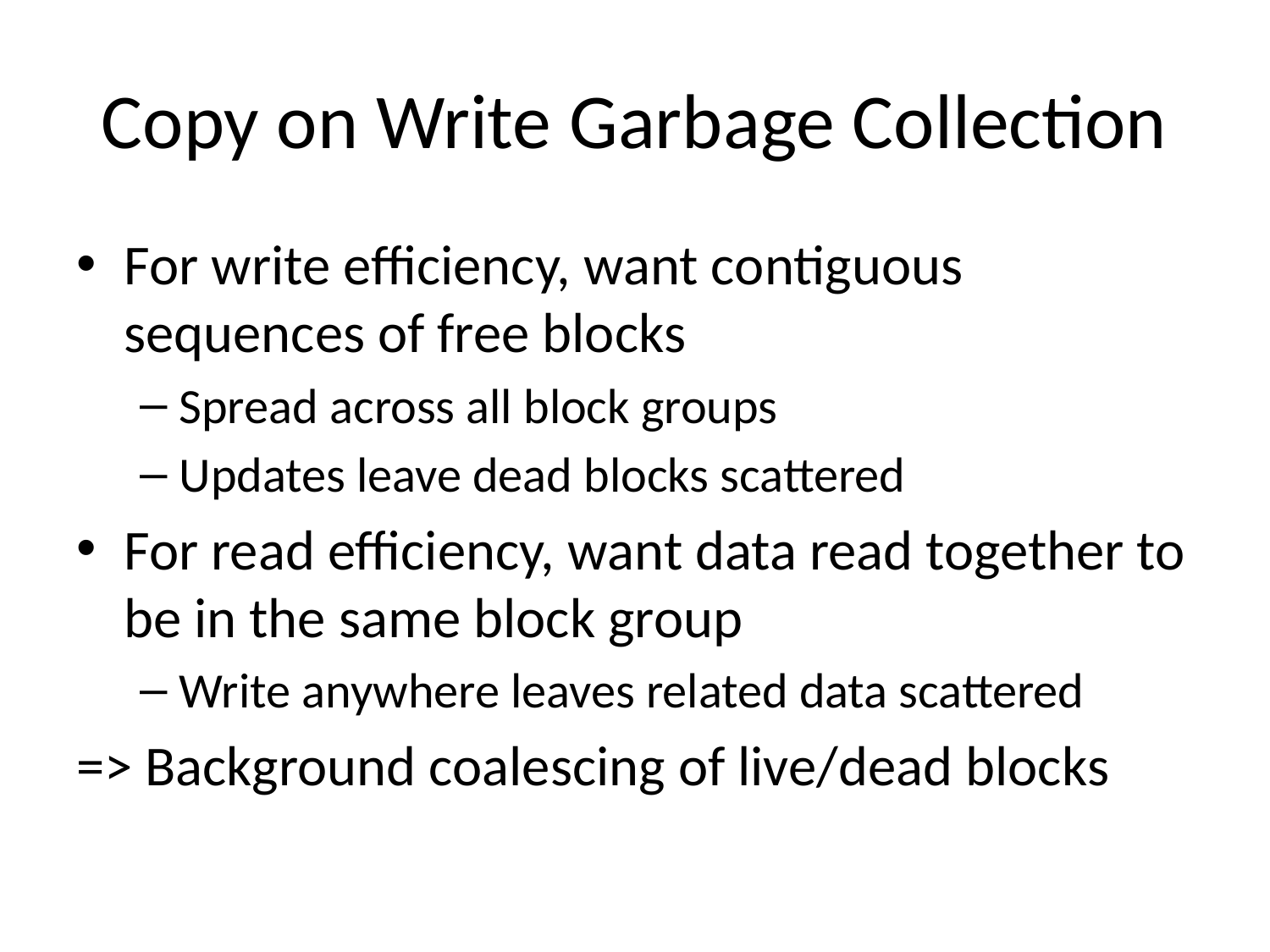

# Copy on Write Garbage Collection
For write efficiency, want contiguous sequences of free blocks
Spread across all block groups
Updates leave dead blocks scattered
For read efficiency, want data read together to be in the same block group
Write anywhere leaves related data scattered
=> Background coalescing of live/dead blocks